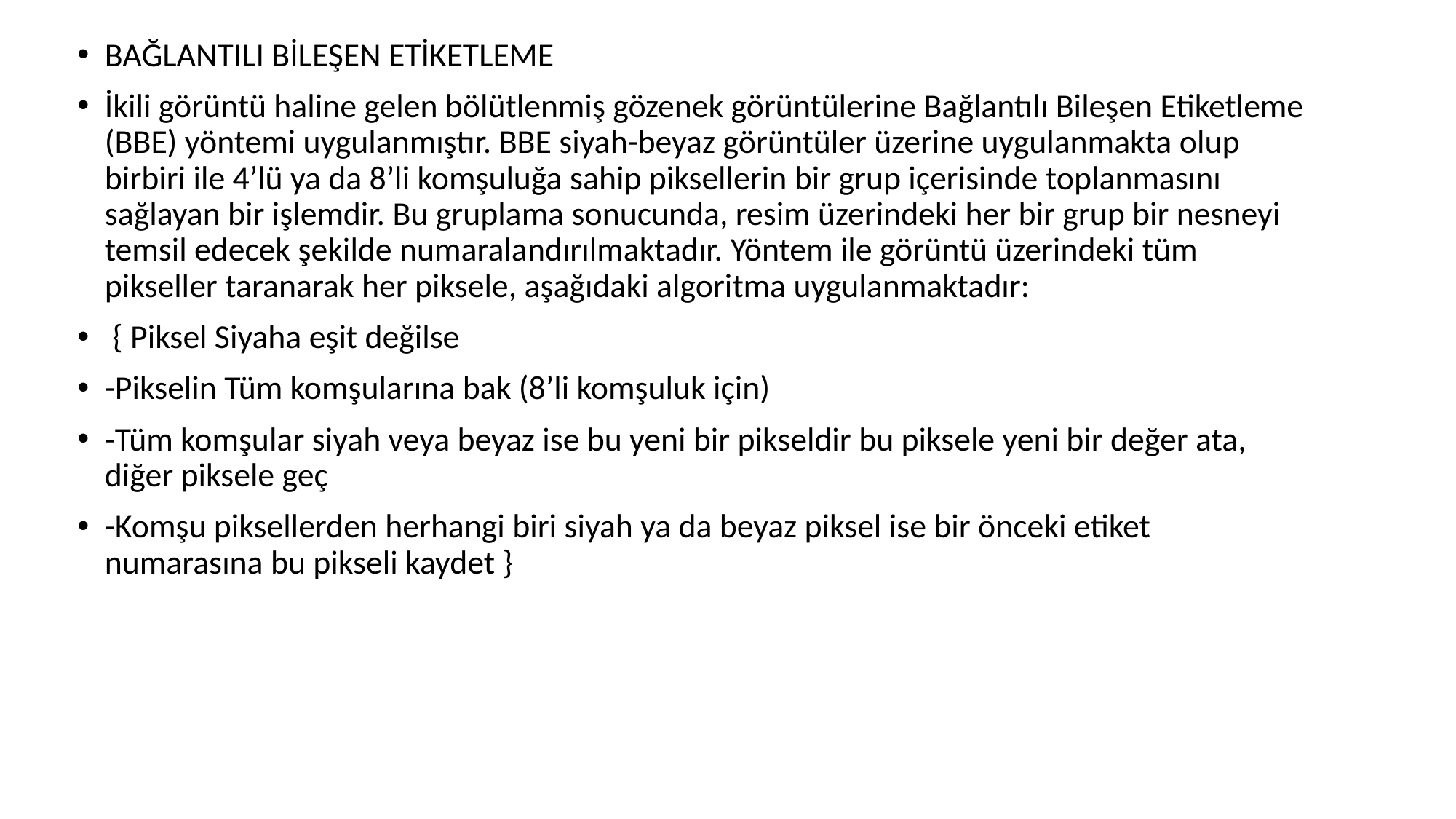

BAĞLANTILI BİLEŞEN ETİKETLEME
İkili görüntü haline gelen bölütlenmiş gözenek görüntülerine Bağlantılı Bileşen Etiketleme (BBE) yöntemi uygulanmıştır. BBE siyah-beyaz görüntüler üzerine uygulanmakta olup birbiri ile 4’lü ya da 8’li komşuluğa sahip piksellerin bir grup içerisinde toplanmasını sağlayan bir işlemdir. Bu gruplama sonucunda, resim üzerindeki her bir grup bir nesneyi temsil edecek şekilde numaralandırılmaktadır. Yöntem ile görüntü üzerindeki tüm pikseller taranarak her piksele, aşağıdaki algoritma uygulanmaktadır:
 { Piksel Siyaha eşit değilse
-Pikselin Tüm komşularına bak (8’li komşuluk için)
-Tüm komşular siyah veya beyaz ise bu yeni bir pikseldir bu piksele yeni bir değer ata, diğer piksele geç
-Komşu piksellerden herhangi biri siyah ya da beyaz piksel ise bir önceki etiket numarasına bu pikseli kaydet }
#